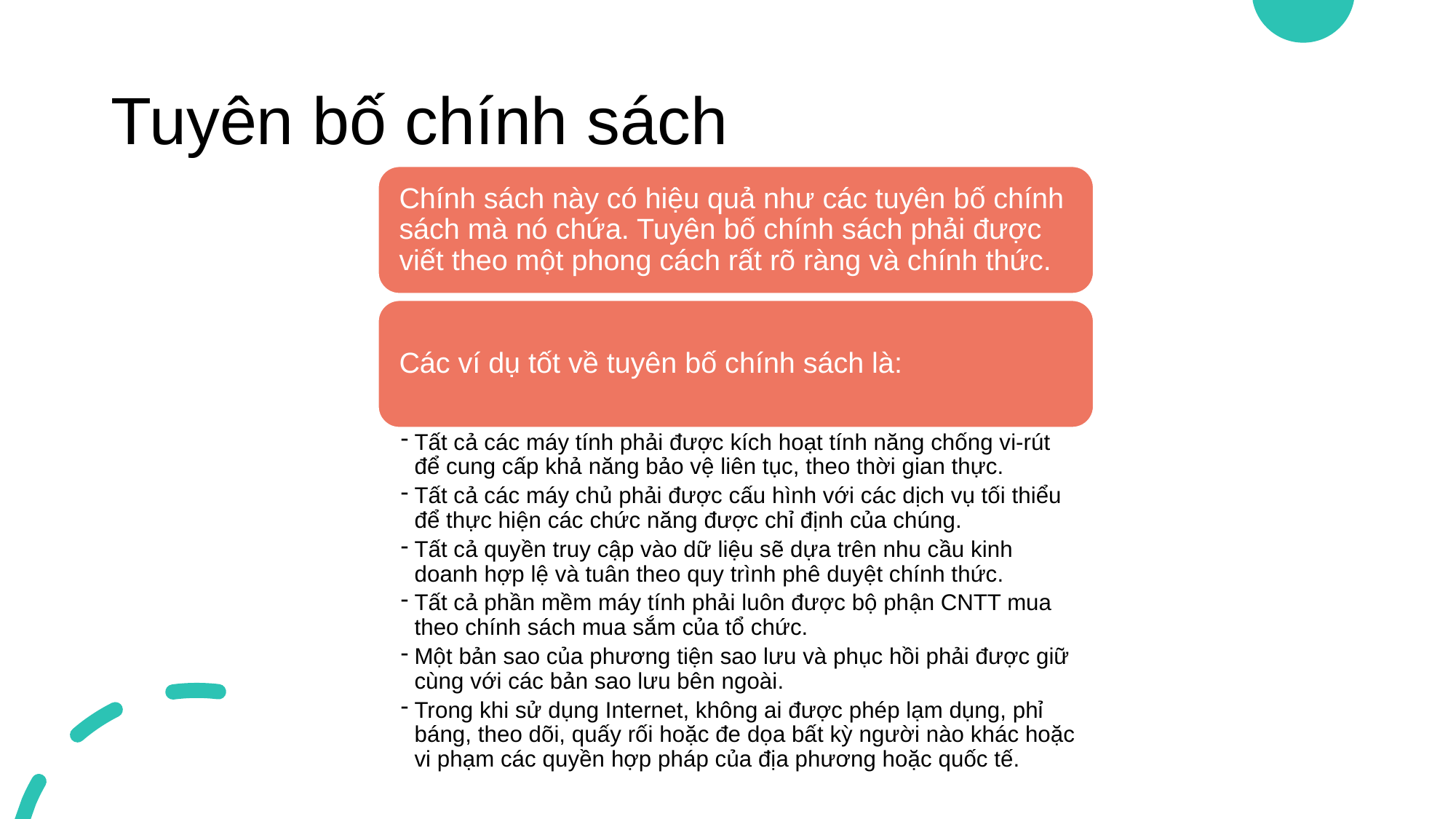

# Tuyên bố chính sách
Chính sách này có hiệu quả như các tuyên bố chính sách mà nó chứa. Tuyên bố chính sách phải được viết theo một phong cách rất rõ ràng và chính thức.
Các ví dụ tốt về tuyên bố chính sách là:
Tất cả các máy tính phải được kích hoạt tính năng chống vi-rút để cung cấp khả năng bảo vệ liên tục, theo thời gian thực.
Tất cả các máy chủ phải được cấu hình với các dịch vụ tối thiểu để thực hiện các chức năng được chỉ định của chúng.
Tất cả quyền truy cập vào dữ liệu sẽ dựa trên nhu cầu kinh doanh hợp lệ và tuân theo quy trình phê duyệt chính thức.
Tất cả phần mềm máy tính phải luôn được bộ phận CNTT mua theo chính sách mua sắm của tổ chức.
Một bản sao của phương tiện sao lưu và phục hồi phải được giữ cùng với các bản sao lưu bên ngoài.
Trong khi sử dụng Internet, không ai được phép lạm dụng, phỉ báng, theo dõi, quấy rối hoặc đe dọa bất kỳ người nào khác hoặc vi phạm các quyền hợp pháp của địa phương hoặc quốc tế.